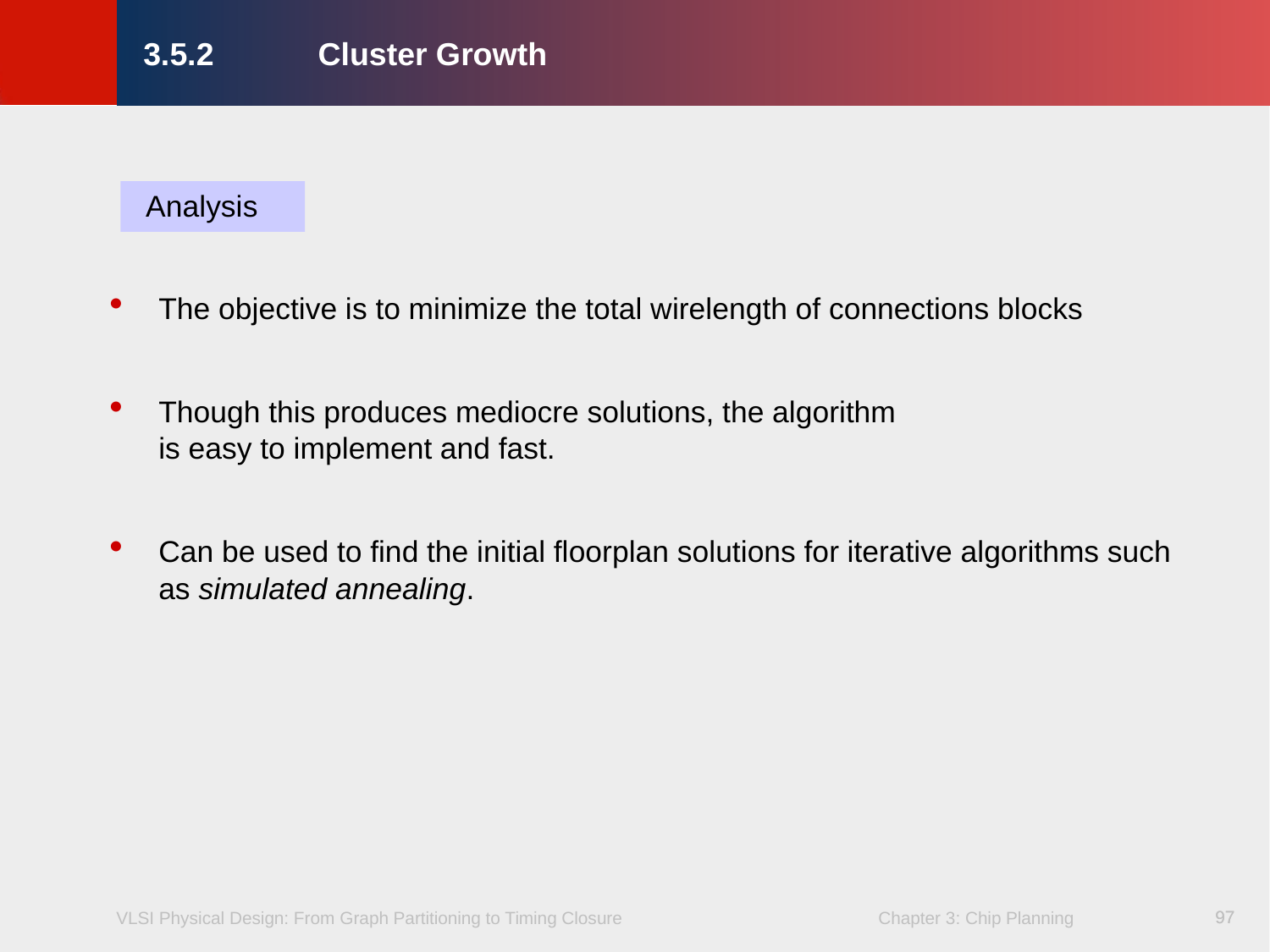

3.5.2	Cluster Growth

The objective is to minimize the total wirelength of connections blocks

Though this produces mediocre solutions, the algorithm
is easy to implement and fast.

Can be used to find the initial floorplan solutions for iterative algorithms such as simulated annealing.

Analysis
97
97